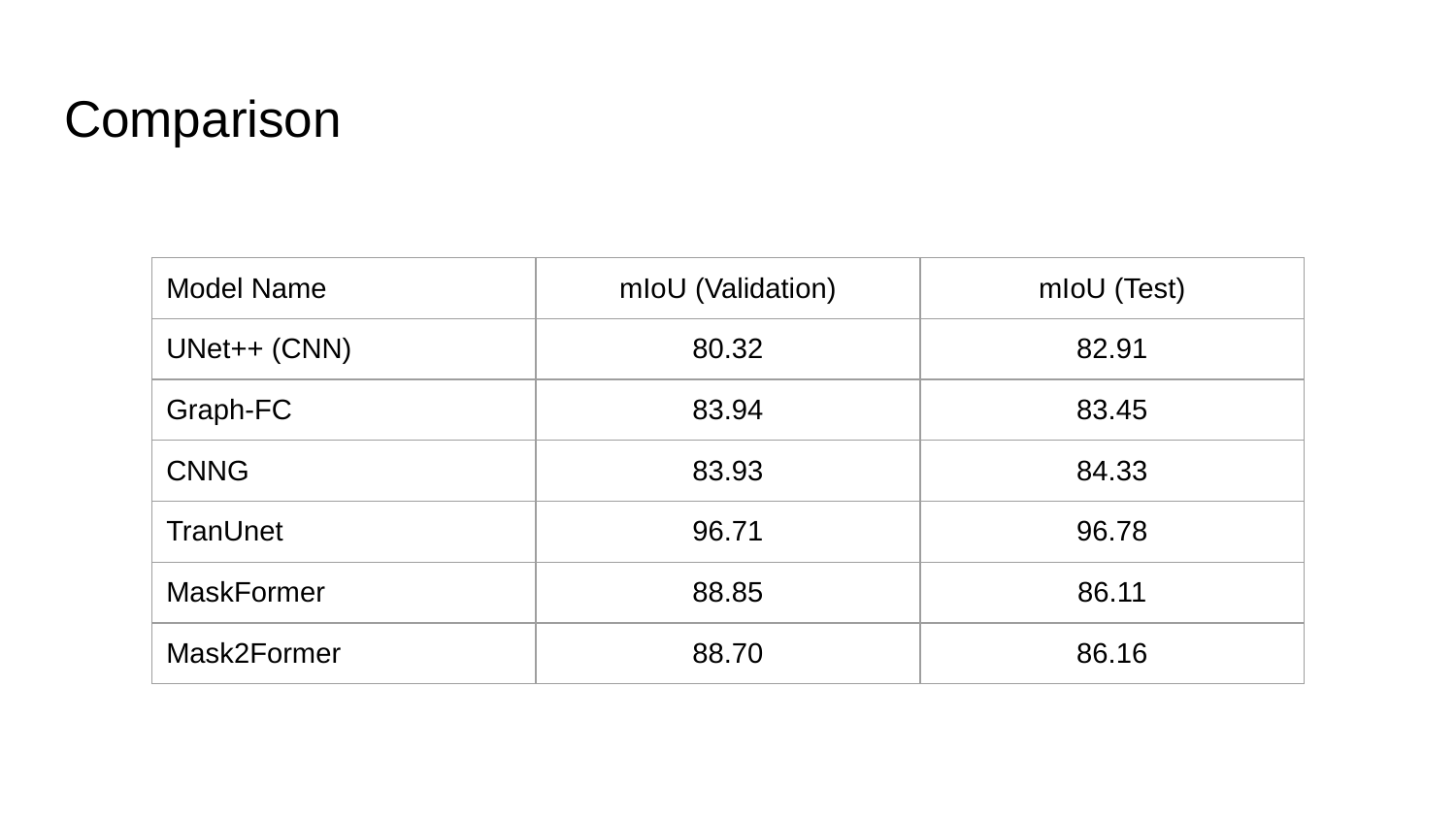

# Comparison
| Model Name | mIoU (Validation) | mIoU (Test) |
| --- | --- | --- |
| UNet++ (CNN) | 80.32 | 82.91 |
| Graph-FC | 83.94 | 83.45 |
| CNNG | 83.93 | 84.33 |
| TranUnet | 96.71 | 96.78 |
| MaskFormer | 88.85 | 86.11 |
| Mask2Former | 88.70 | 86.16 |